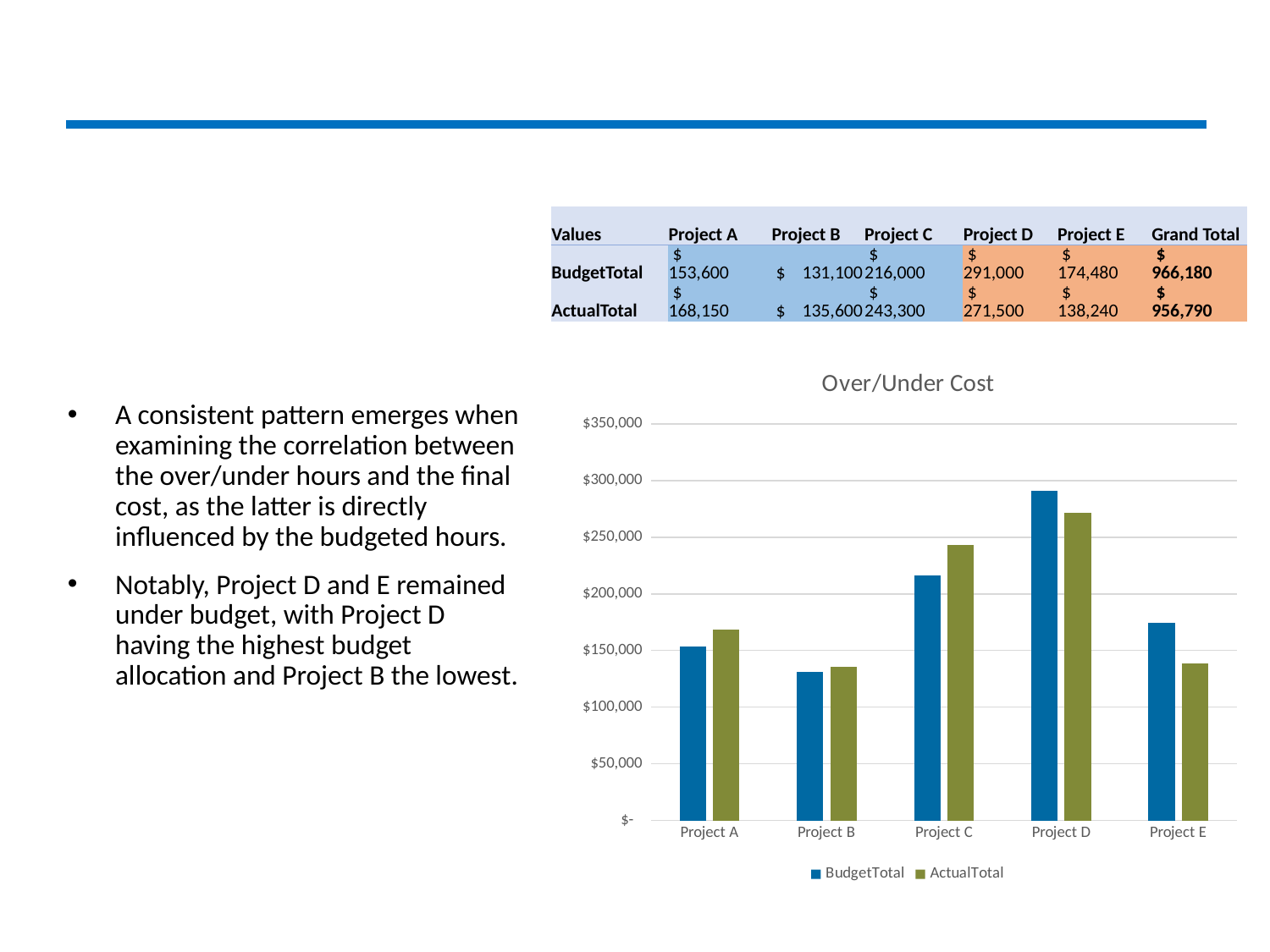

| Values | Project A | Project B | Project C | Project D | Project E | Grand Total |
| --- | --- | --- | --- | --- | --- | --- |
| BudgetTotal | $ 153,600 | $ 131,100 | $ 216,000 | $ 291,000 | $ 174,480 | $ 966,180 |
| ActualTotal | $ 168,150 | $ 135,600 | $ 243,300 | $ 271,500 | $ 138,240 | $ 956,790 |
A consistent pattern emerges when examining the correlation between the over/under hours and the final cost, as the latter is directly influenced by the budgeted hours.
Notably, Project D and E remained under budget, with Project D having the highest budget allocation and Project B the lowest.

### Chart: Over/Under Cost

| Category | BudgetTotal | ActualTotal |
|---|---|---|
| Project A | 153600.0 | 168150.0 |
| Project B | 131100.0 | 135600.0 |
| Project C | 216000.0 | 243300.0 |
| Project D | 291000.0 | 271500.0 |
| Project E | 174480.0 | 138240.0 |